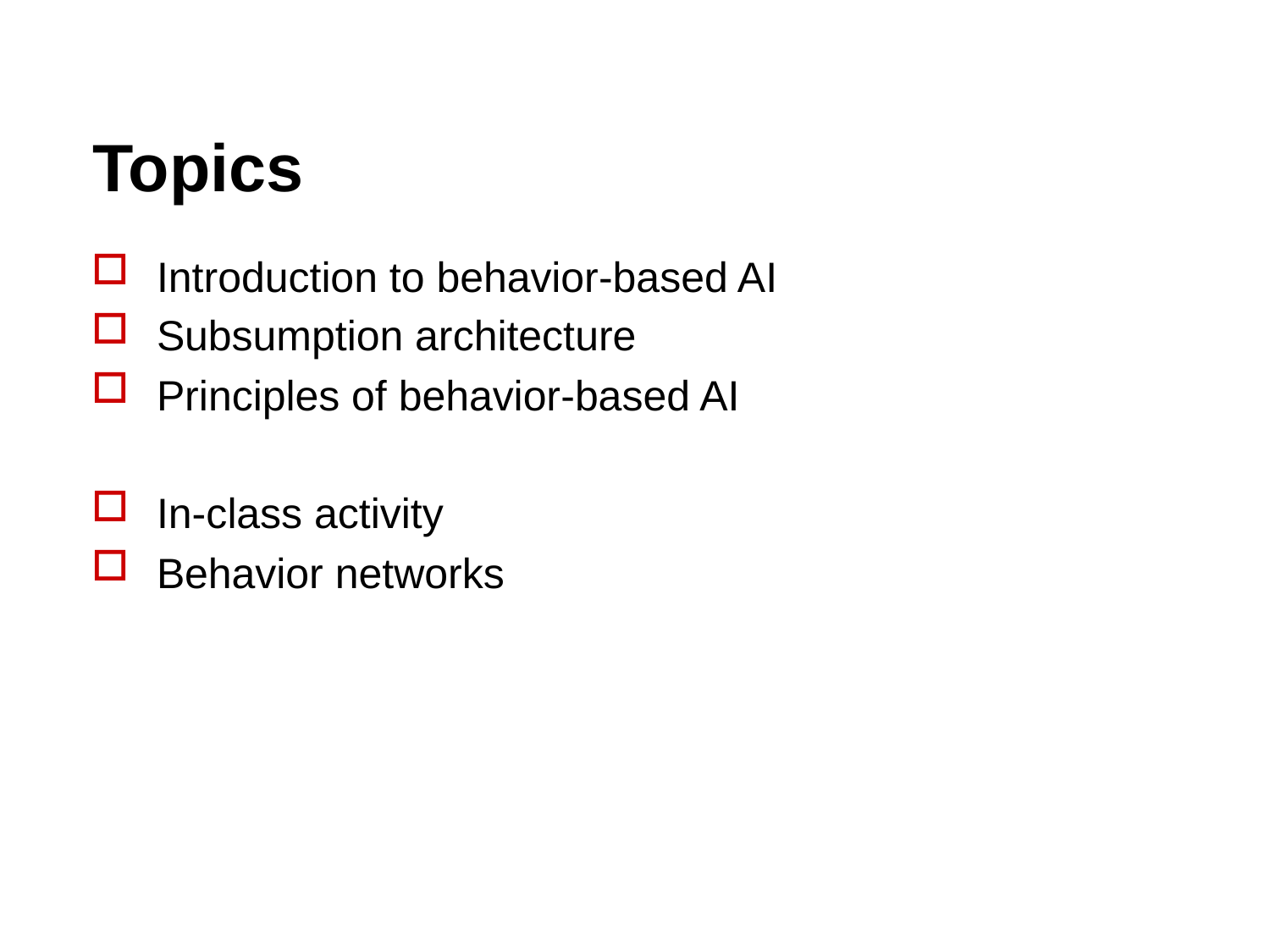

# Topics
Introduction to behavior-based AI
Subsumption architecture
Principles of behavior-based AI

In-class activity
Behavior networks